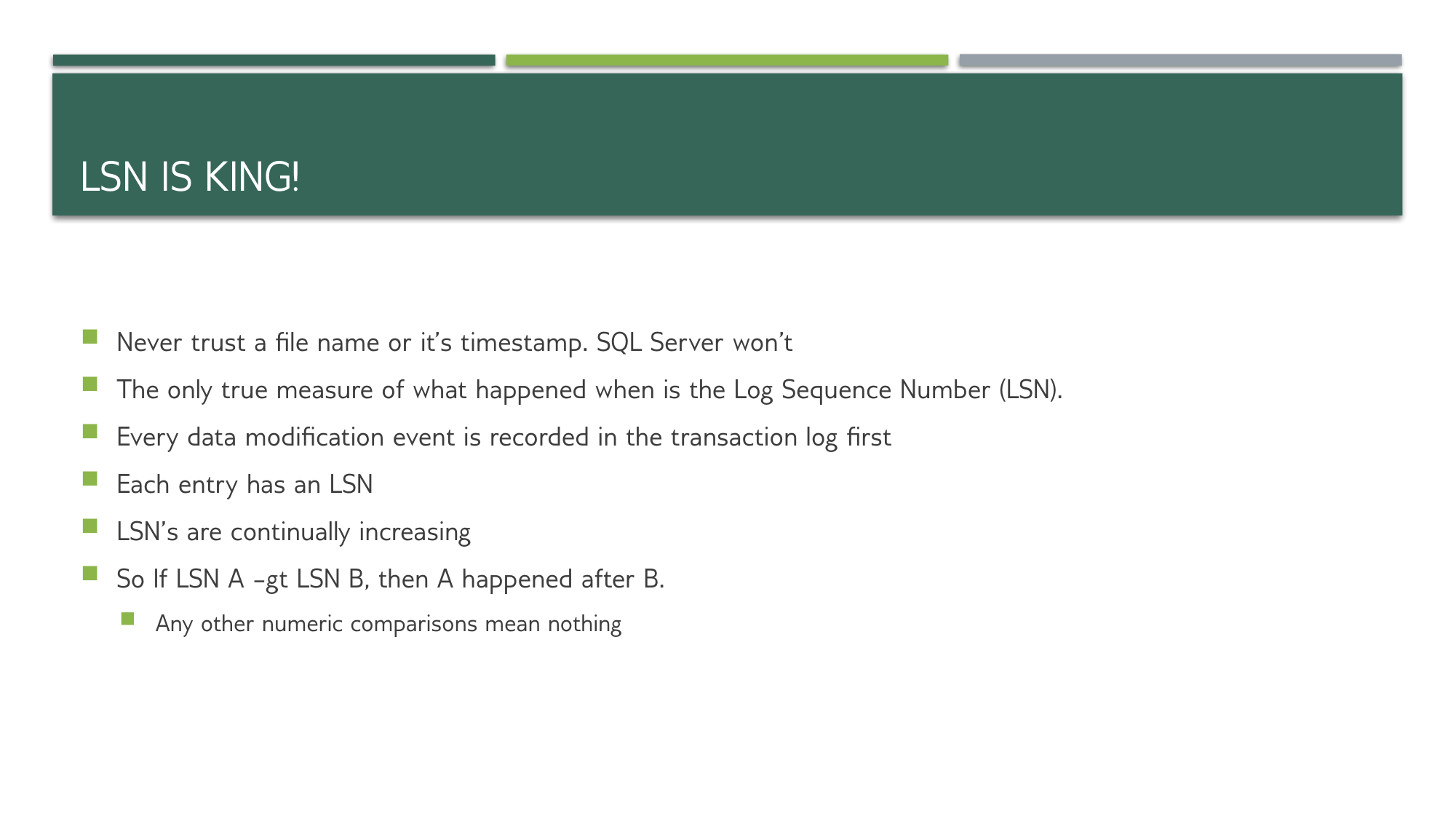

# LSN is king!
Never trust a file name or it’s timestamp. SQL Server won’t
The only true measure of what happened when is the Log Sequence Number (LSN).
Every data modification event is recorded in the transaction log first
Each entry has an LSN
LSN’s are continually increasing
So If LSN A –gt LSN B, then A happened after B.
Any other numeric comparisons mean nothing